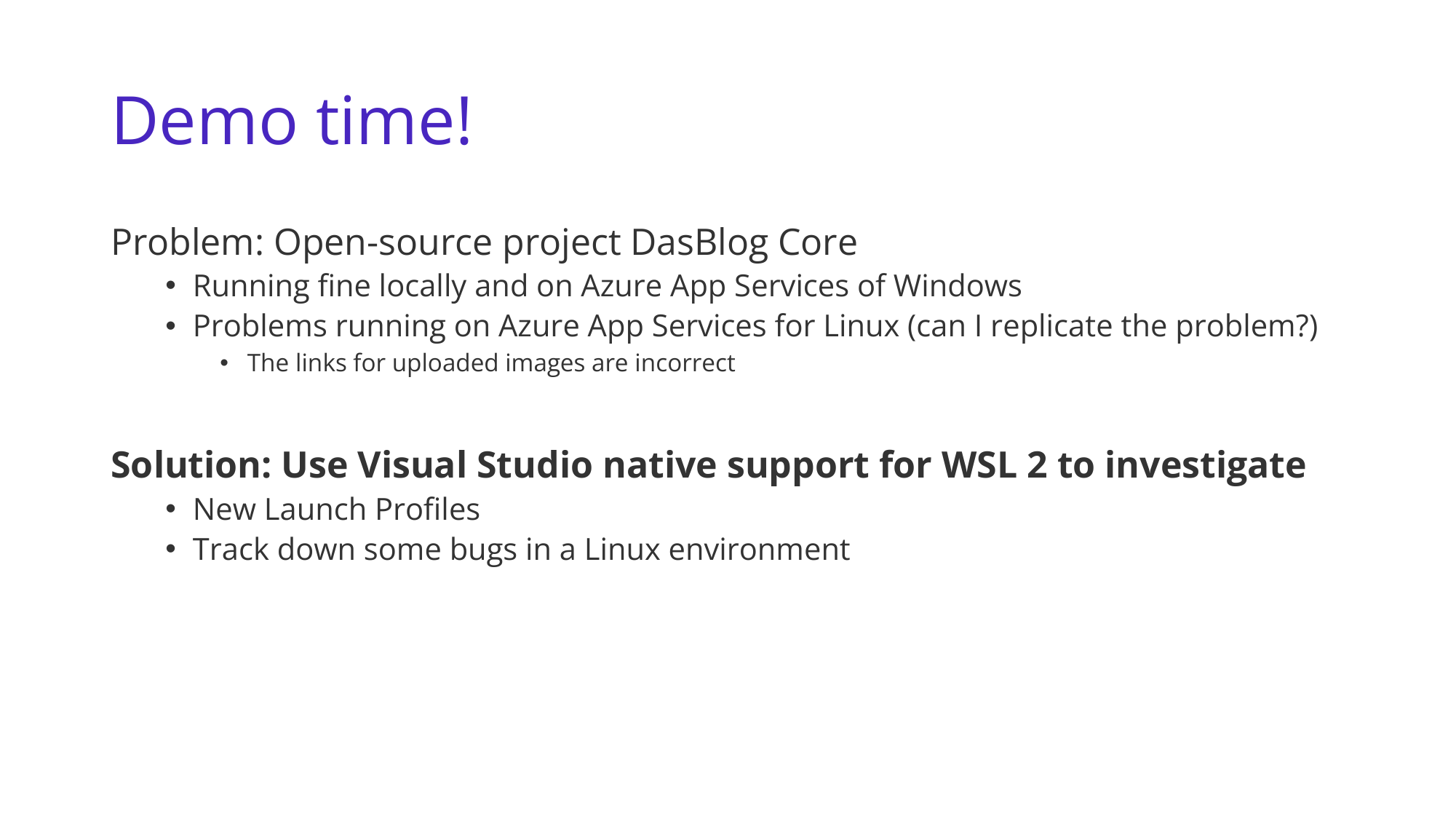

# Demo time!
Problem: Open-source project DasBlog Core
Running fine locally and on Azure App Services of Windows
Problems running on Azure App Services for Linux (can I replicate the problem?)
The links for uploaded images are incorrect

Solution: Use Visual Studio native support for WSL 2 to investigate
New Launch Profiles
Track down some bugs in a Linux environment